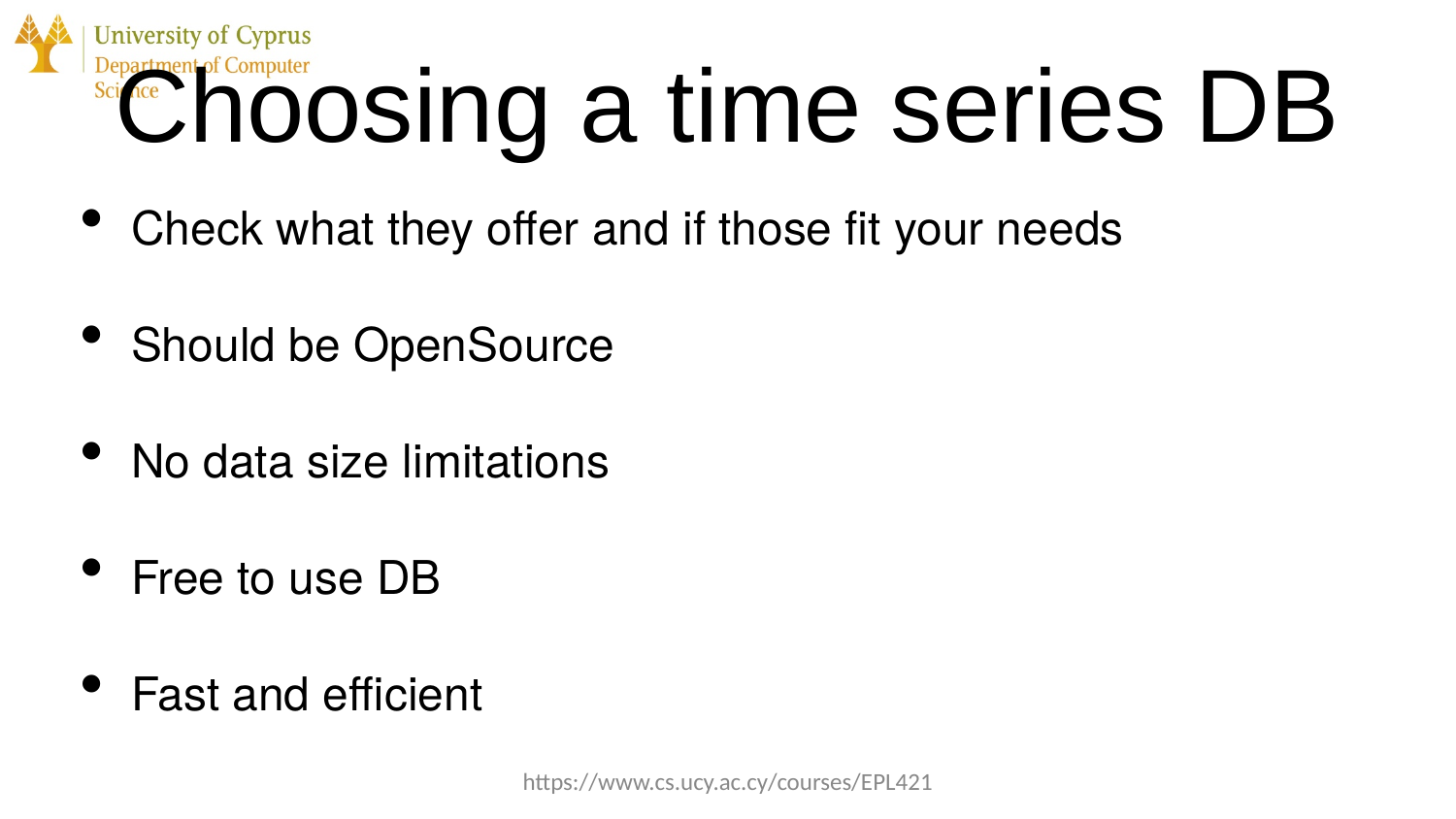

# Choosing a time series DB
Check what they offer and if those fit your needs
Should be OpenSource
No data size limitations
Free to use DB
Fast and efficient
https://www.cs.ucy.ac.cy/courses/EPL421
15